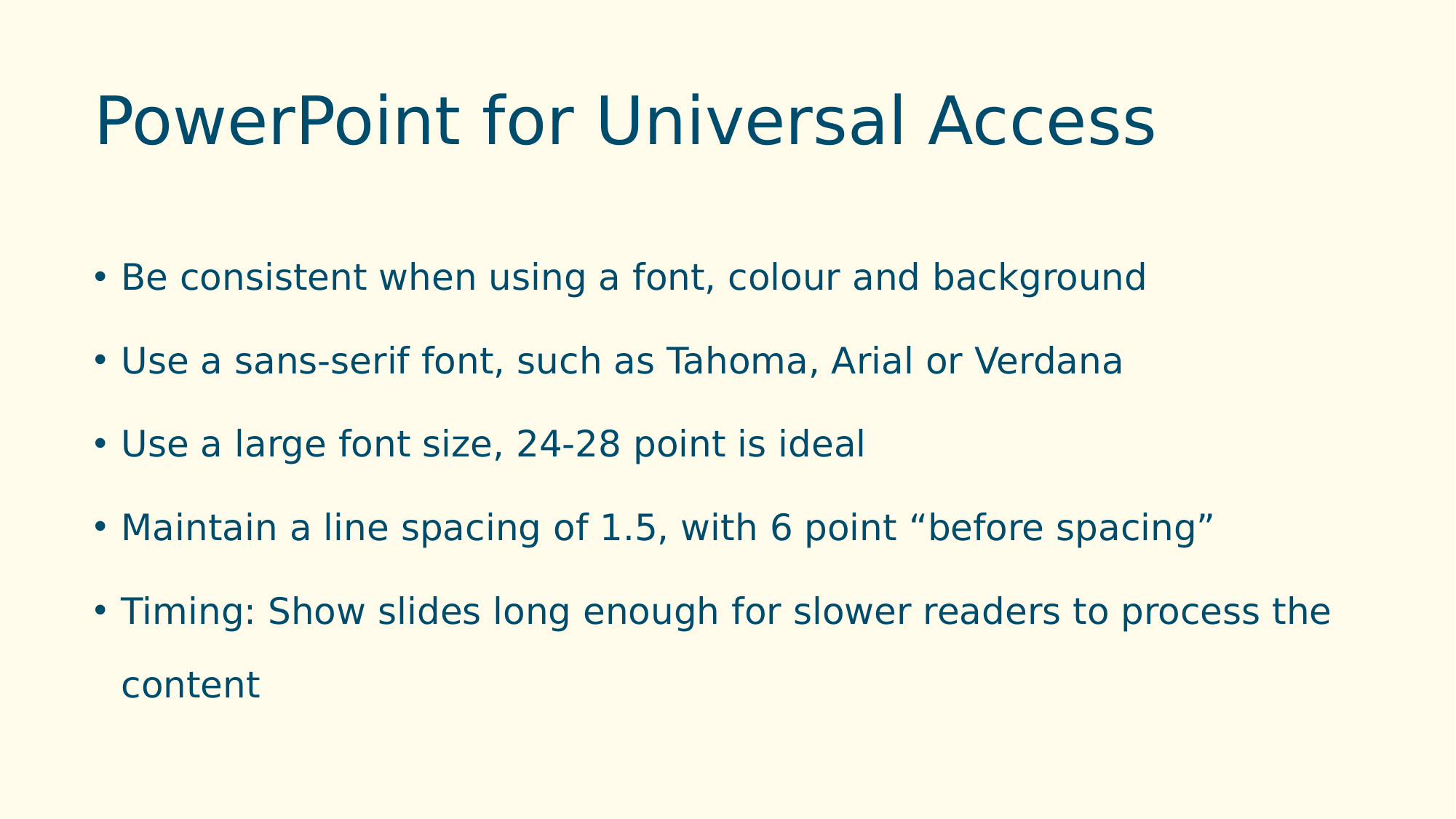

# PowerPoint for Universal Access
Be consistent when using a font, colour and background
Use a sans-serif font, such as Tahoma, Arial or Verdana
Use a large font size, 24-28 point is ideal
Maintain a line spacing of 1.5, with 6 point “before spacing”
Timing: Show slides long enough for slower readers to process the content